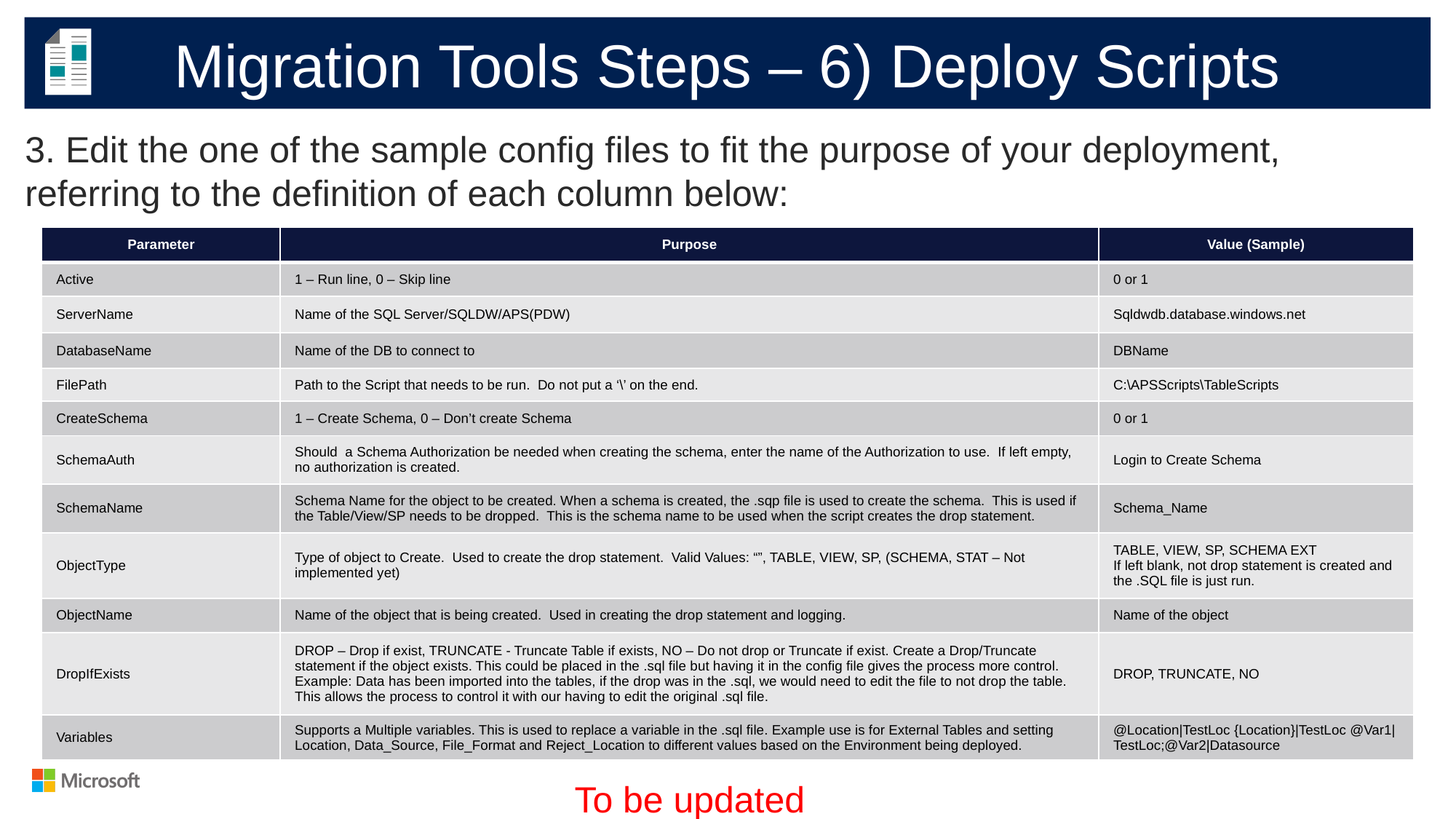

Migration Tools Steps – 6) Deploy Scripts

3. Edit the one of the sample config files to fit the purpose of your deployment, referring to the definition of each column below:

/APS_Migration/DeploymentScripts/ - Powershell Deployment Scripts – Needed for Step 3 Below
/APS_Migration/DDL_DML_Scripts/Schema_Tables/ - Schema and Table .dsql Files – Needed for step 3 Below

| Parameter | Purpose | Value (Sample) |
| --- | --- | --- |
| Active | 1 – Run line, 0 – Skip line | 0 or 1 |
| ServerName | Name of the SQL Server/SQLDW/APS(PDW) | Sqldwdb.database.windows.net |
| DatabaseName | Name of the DB to connect to | DBName |
| FilePath | Path to the Script that needs to be run. Do not put a ‘\’ on the end. | C:\APSScripts\TableScripts |
| CreateSchema | 1 – Create Schema, 0 – Don’t create Schema | 0 or 1 |
| SchemaAuth | Should a Schema Authorization be needed when creating the schema, enter the name of the Authorization to use. If left empty, no authorization is created. | Login to Create Schema |
| SchemaName | Schema Name for the object to be created. When a schema is created, the .sqp file is used to create the schema. This is used if the Table/View/SP needs to be dropped. This is the schema name to be used when the script creates the drop statement. | Schema\_Name |
| ObjectType | Type of object to Create. Used to create the drop statement. Valid Values: “”, TABLE, VIEW, SP, (SCHEMA, STAT – Not implemented yet) | TABLE, VIEW, SP, SCHEMA EXT If left blank, not drop statement is created and the .SQL file is just run. |
| ObjectName | Name of the object that is being created. Used in creating the drop statement and logging. | Name of the object |
| DropIfExists | DROP – Drop if exist, TRUNCATE - Truncate Table if exists, NO – Do not drop or Truncate if exist. Create a Drop/Truncate statement if the object exists. This could be placed in the .sql file but having it in the config file gives the process more control. Example: Data has been imported into the tables, if the drop was in the .sql, we would need to edit the file to not drop the table. This allows the process to control it with our having to edit the original .sql file. | DROP, TRUNCATE, NO |
| Variables | Supports a Multiple variables. This is used to replace a variable in the .sql file. Example use is for External Tables and setting Location, Data\_Source, File\_Format and Reject\_Location to different values based on the Environment being deployed. | @Location|TestLoc {Location}|TestLoc @Var1|TestLoc;@Var2|Datasource |
To be updated